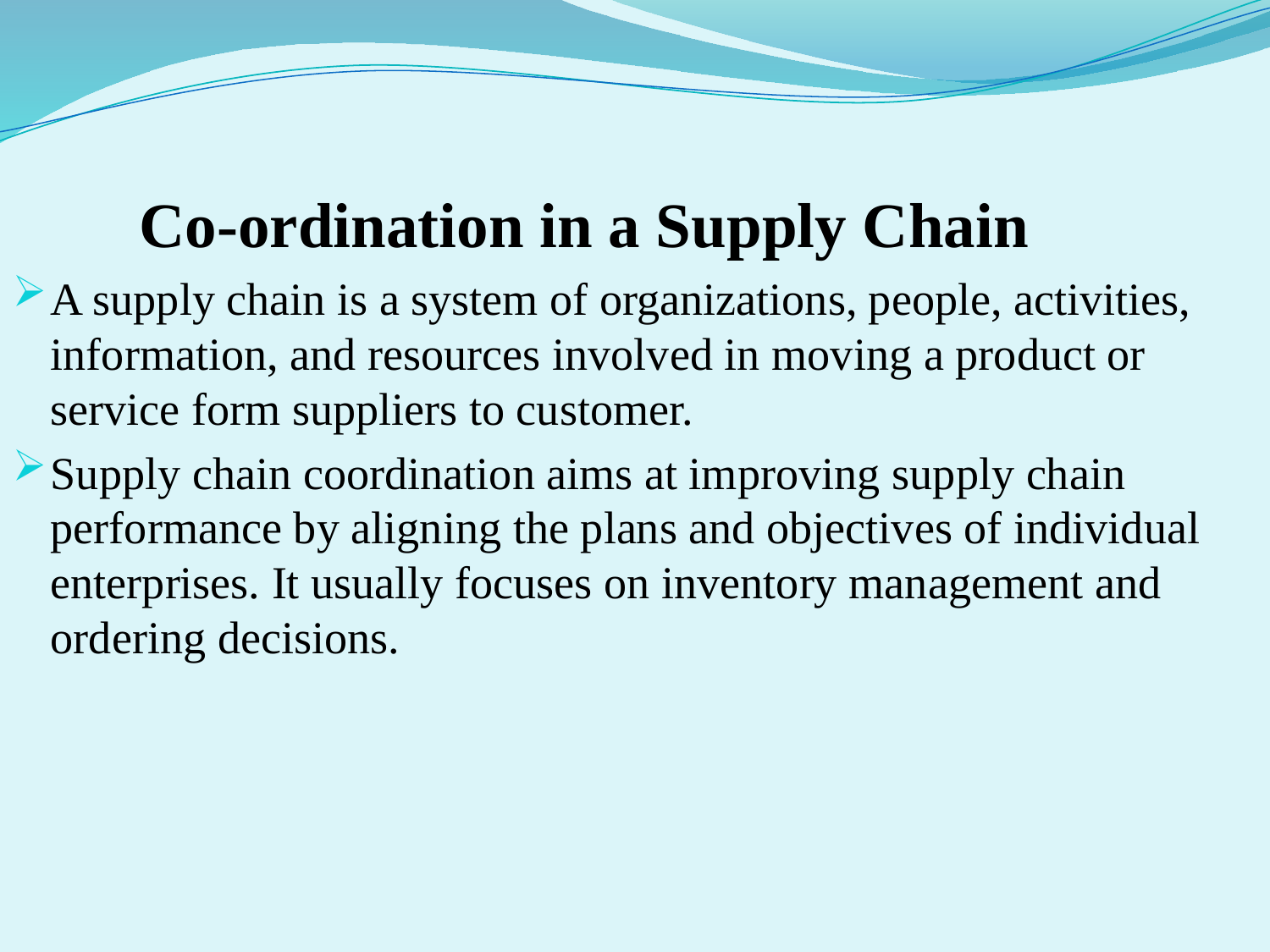

Co-ordination in a Supply Chain
A supply chain is a system of organizations, people, activities, information, and resources involved in moving a product or service form suppliers to customer.
Supply chain coordination aims at improving supply chain performance by aligning the plans and objectives of individual enterprises. It usually focuses on inventory management and ordering decisions.